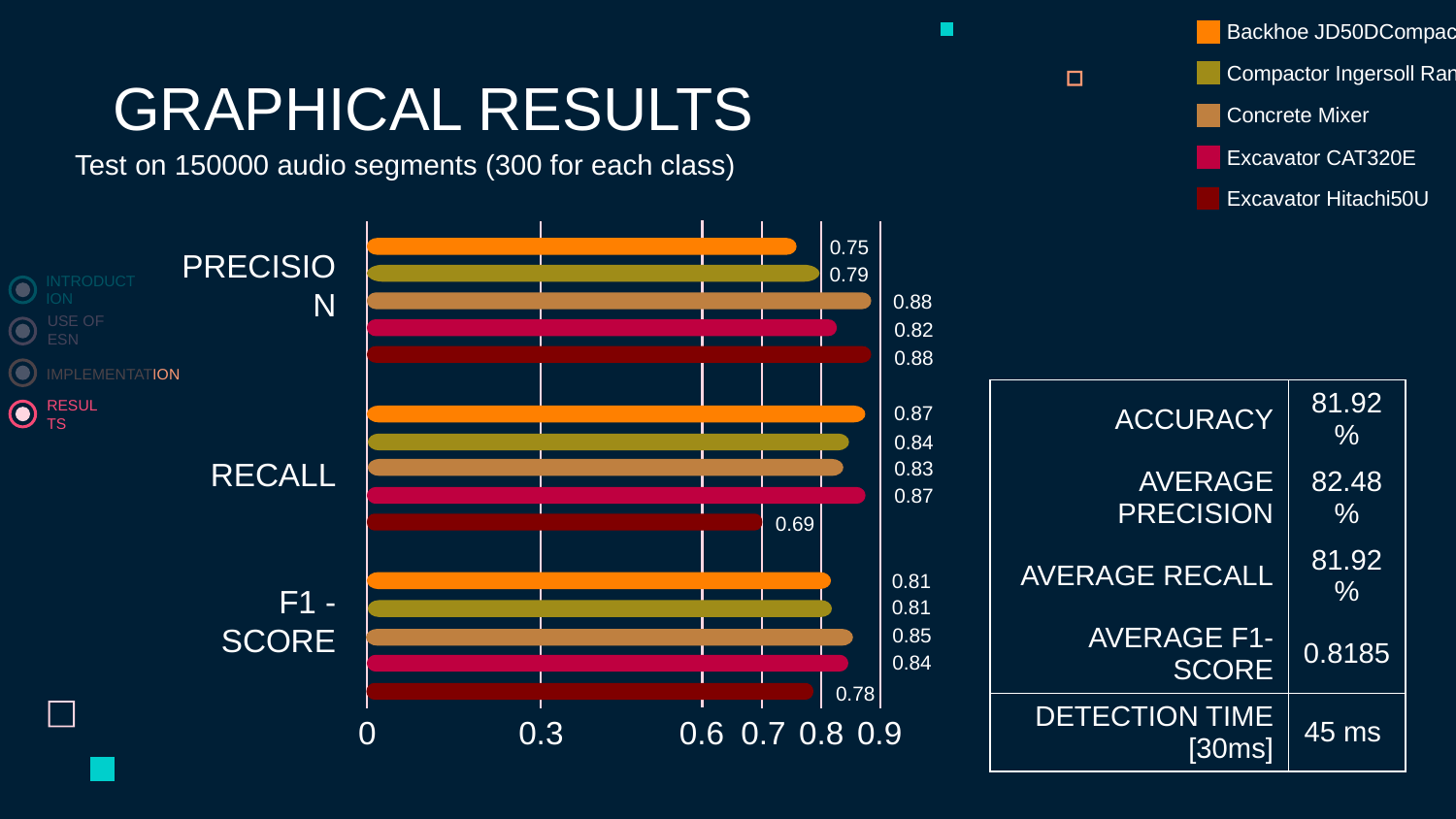

Backhoe JD50DCompact

Compactor Ingersoll Rand

# GRAPHICAL RESULTS
Concrete Mixer

Excavator CAT320E
Test on 150000 audio segments (300 for each class)

Excavator Hitachi50U

0.75

0.79
PRECISION

0.88

INTRODUCTION

0.82

USE OF ESN

0.88

IMPLEMENTATION
| ACCURACY | 81.92% |
| --- | --- |
| AVERAGE PRECISION | 82.48% |
| AVERAGE RECALL | 81.92% |
| AVERAGE F1-SCORE | 0.8185 |
| DETECTION TIME [30ms] | 45 ms |
0.87

RESULTS

0.84

RECALL
0.83

0.87

0.69

0.81

0.81
F1 - SCORE

0.85

0.84

0.78

0
0.3
0.6
0.7
0.8
0.9